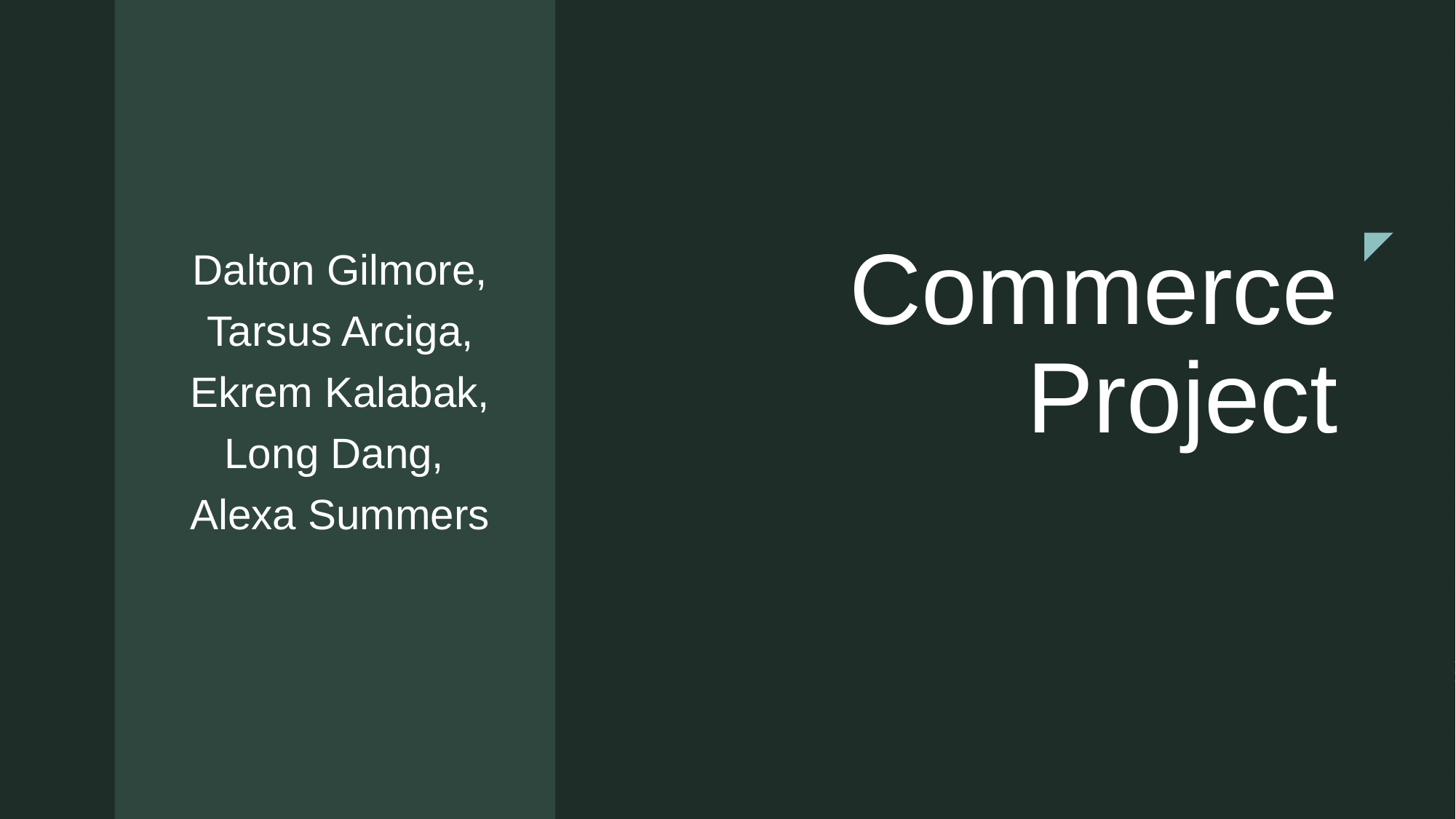

Dalton Gilmore, Tarsus Arciga, Ekrem Kalabak, Long Dang,
Alexa Summers

# Commerce Project